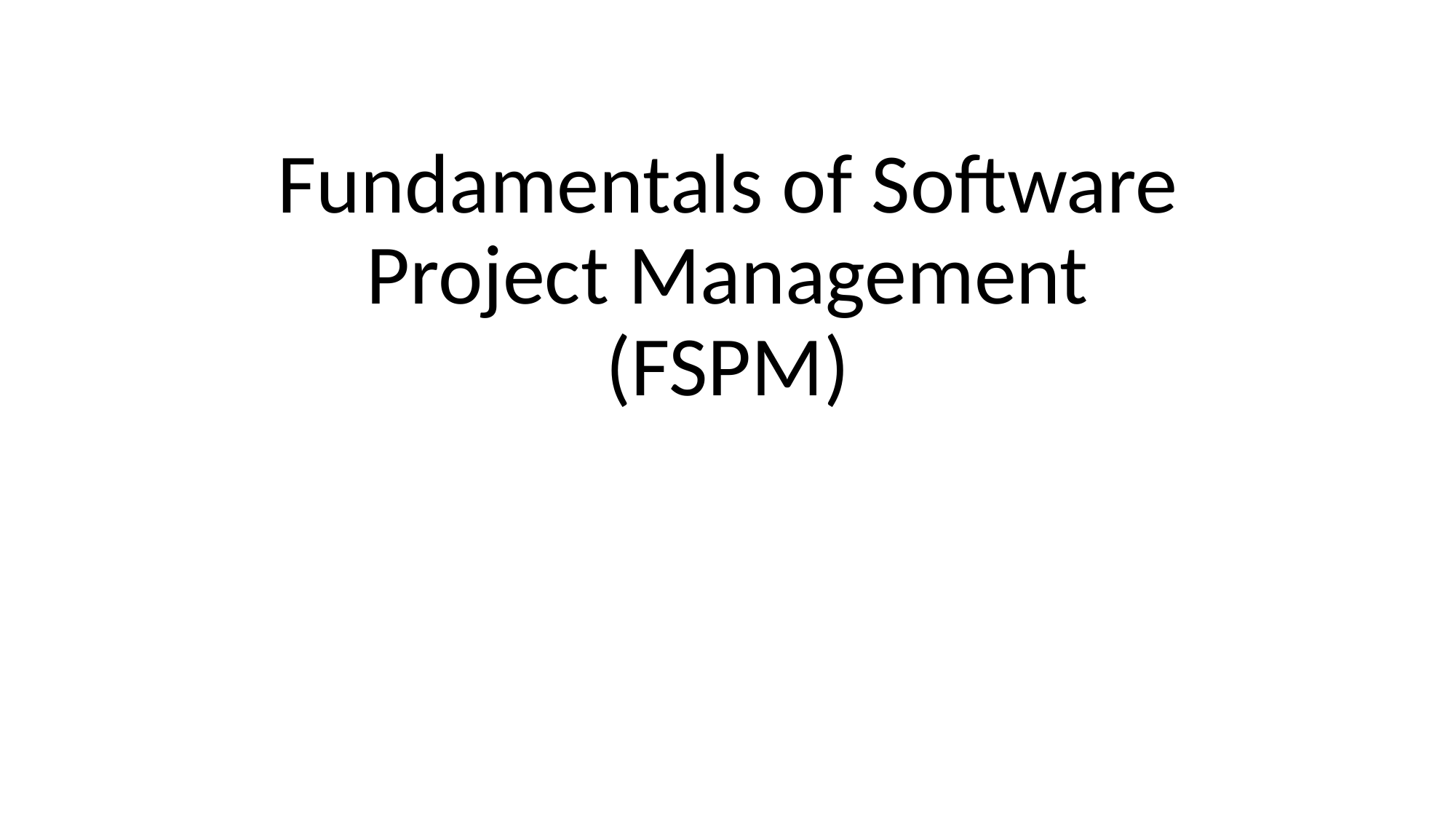

# Fundamentals of Software Project Management (FSPM)